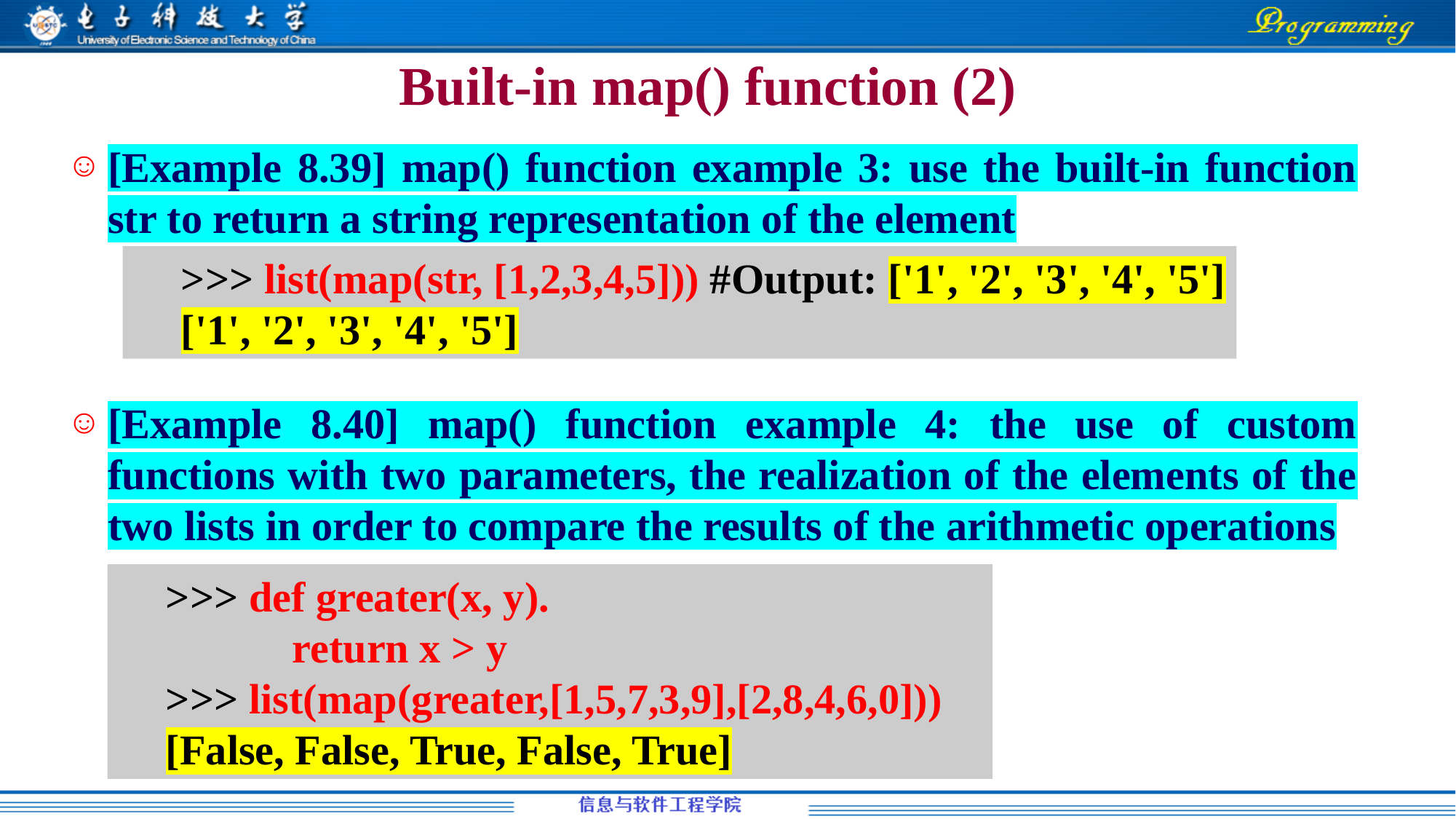

# Built-in map() function (2)
[Example 8.39] map() function example 3: use the built-in function str to return a string representation of the element

[Example 8.40] map() function example 4: the use of custom functions with two parameters, the realization of the elements of the two lists in order to compare the results of the arithmetic operations
>>> list(map(str, [1,2,3,4,5])) #Output: ['1', '2', '3', '4', '5']
['1', '2', '3', '4', '5']
>>> def greater(x, y).
            return x > y
>>> list(map(greater,[1,5,7,3,9],[2,8,4,6,0]))
[False, False, True, False, True]